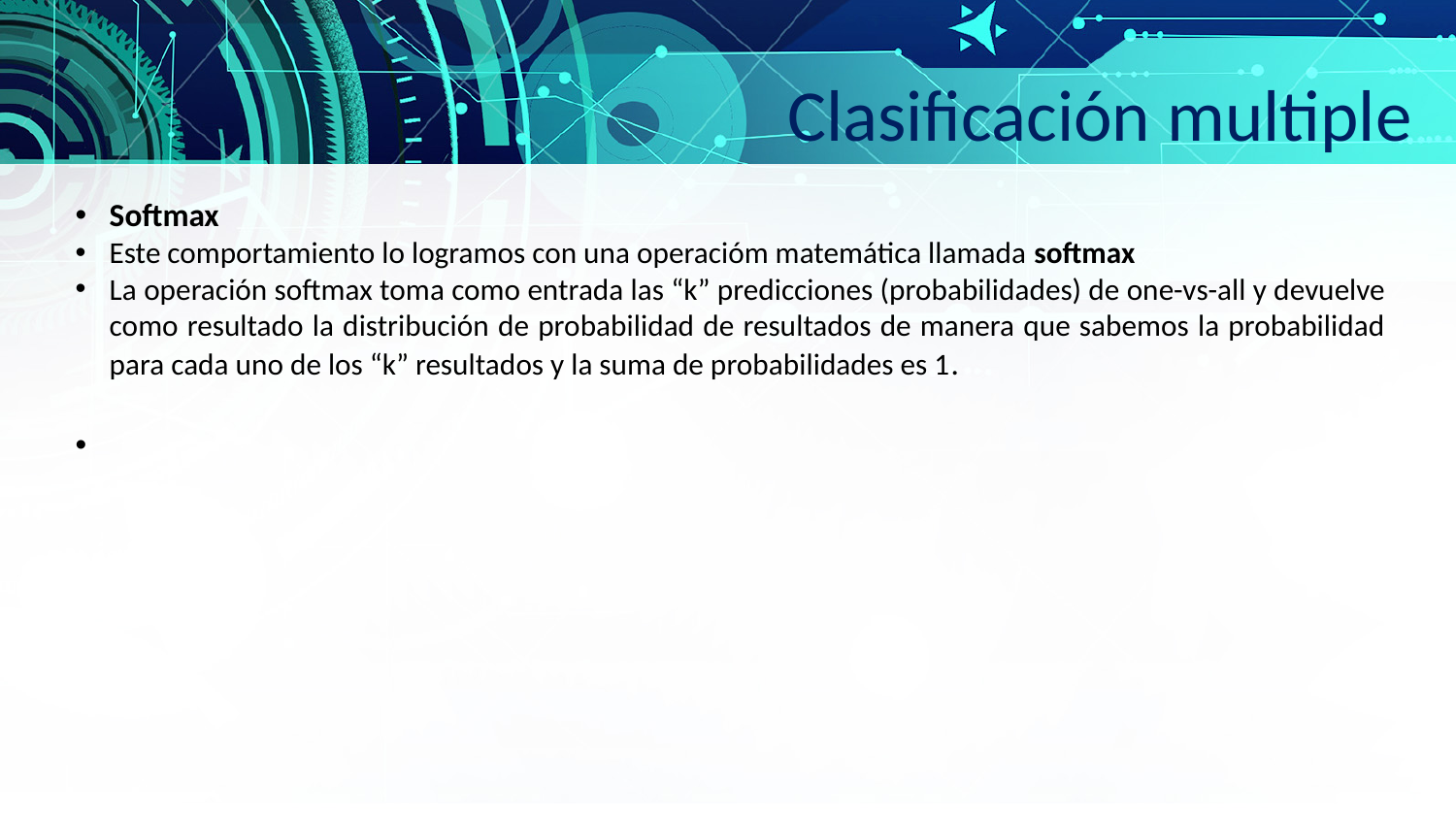

Clasificación multiple
Softmax
Este comportamiento lo logramos con una operacióm matemática llamada softmax
La operación softmax toma como entrada las “k” predicciones (probabilidades) de one-vs-all y devuelve como resultado la distribución de probabilidad de resultados de manera que sabemos la probabilidad para cada uno de los “k” resultados y la suma de probabilidades es 1.